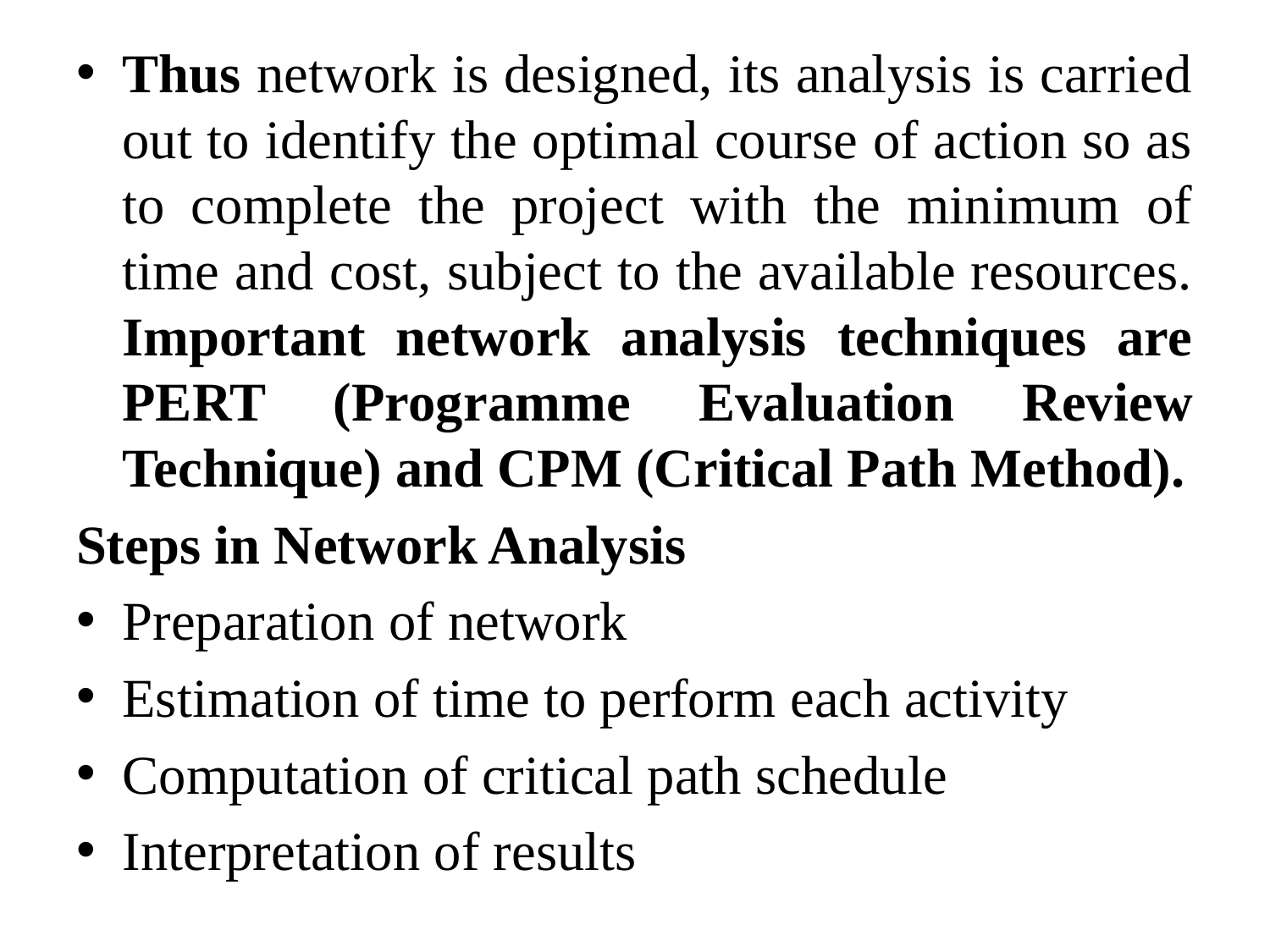

#
Thus network is designed, its analysis is carried out to identify the optimal course of action so as to complete the project with the minimum of time and cost, subject to the available resources. Important network analysis techniques are PERT (Programme Evaluation Review Technique) and CPM (Critical Path Method).
Steps in Network Analysis
Preparation of network
Estimation of time to perform each activity
Computation of critical path schedule
Interpretation of results